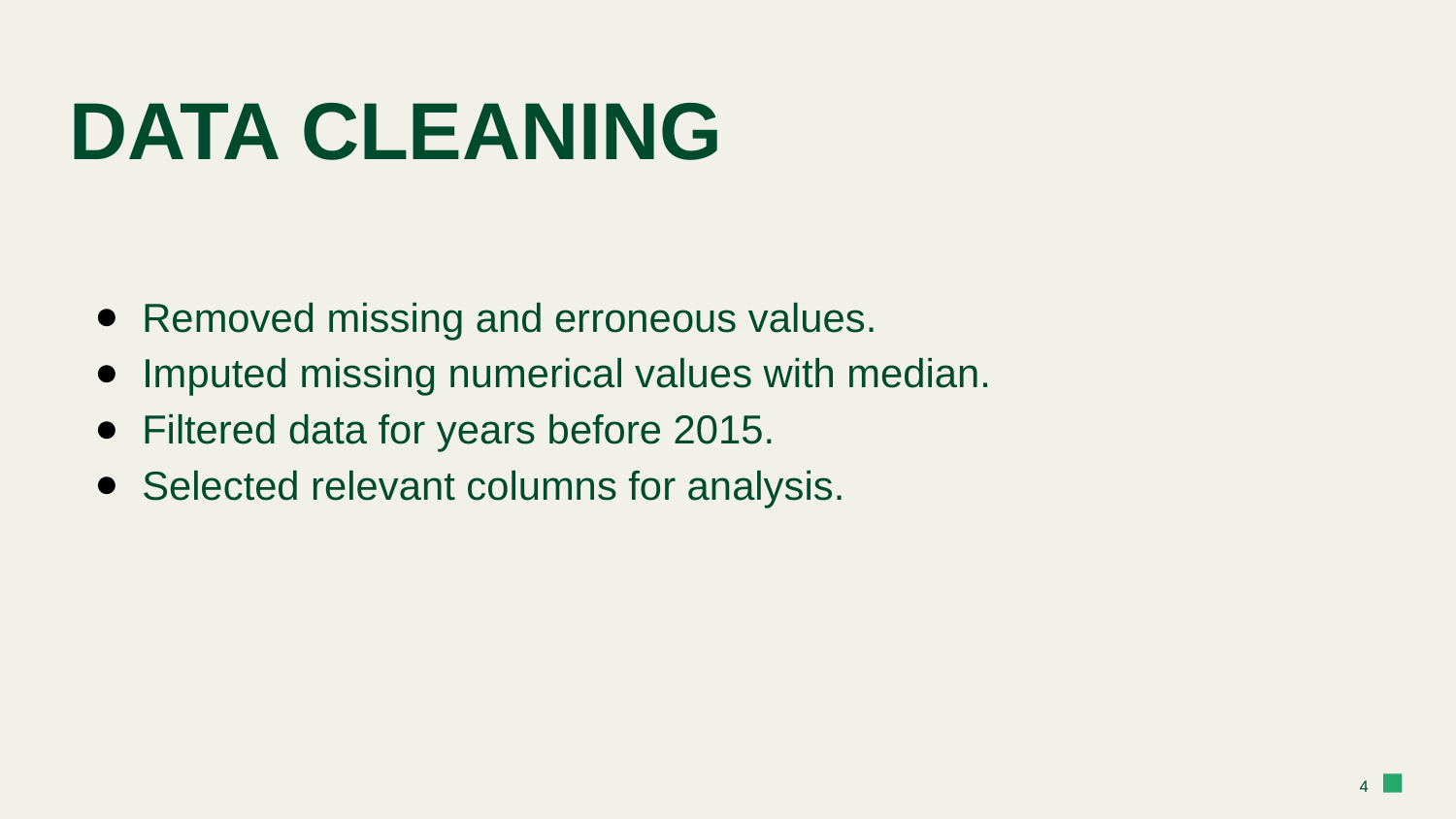

# DATA CLEANING
Removed missing and erroneous values.
Imputed missing numerical values with median.
Filtered data for years before 2015.
Selected relevant columns for analysis.

4